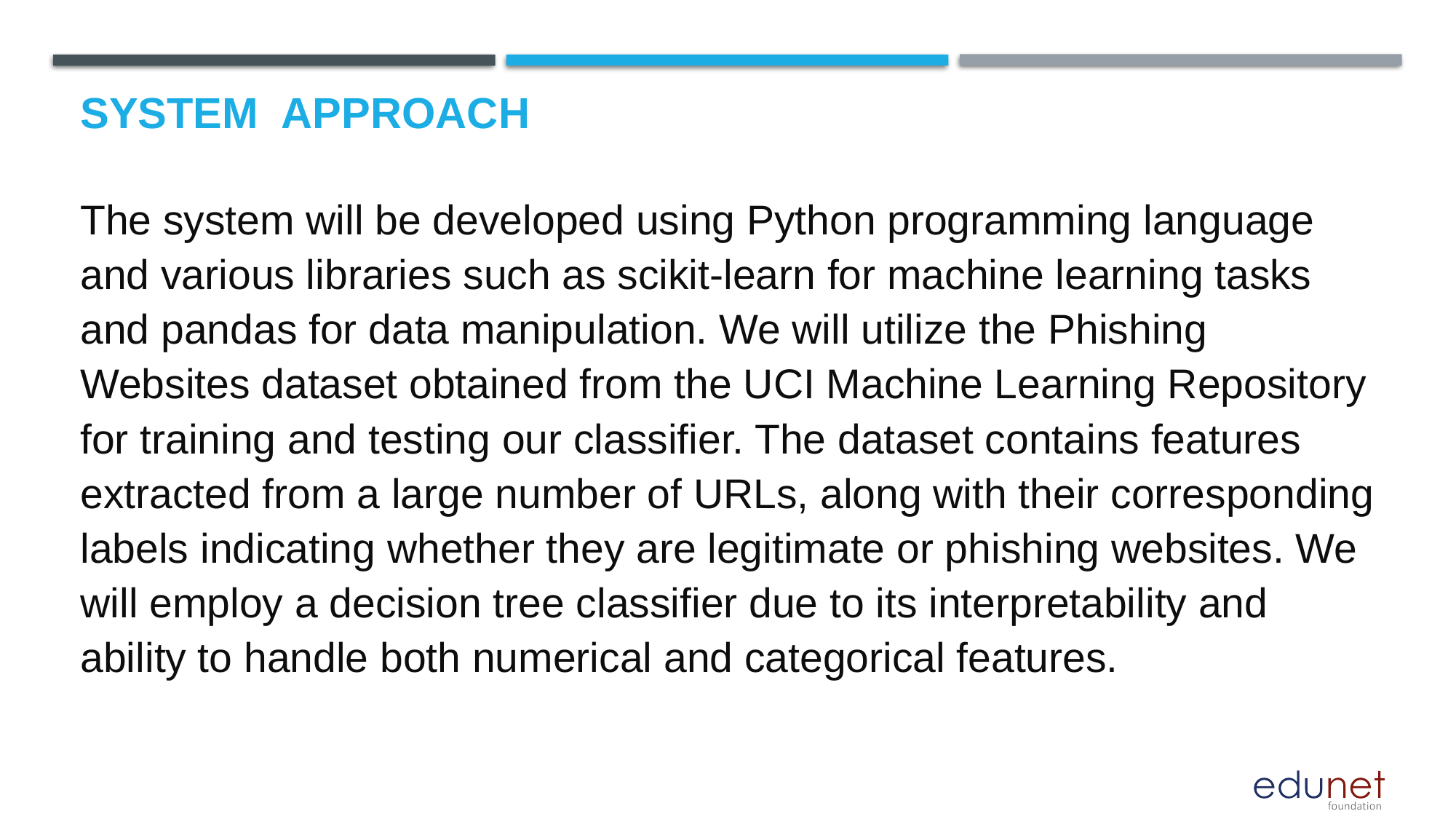

# System  Approach
The system will be developed using Python programming language and various libraries such as scikit-learn for machine learning tasks and pandas for data manipulation. We will utilize the Phishing Websites dataset obtained from the UCI Machine Learning Repository for training and testing our classifier. The dataset contains features extracted from a large number of URLs, along with their corresponding labels indicating whether they are legitimate or phishing websites. We will employ a decision tree classifier due to its interpretability and ability to handle both numerical and categorical features.